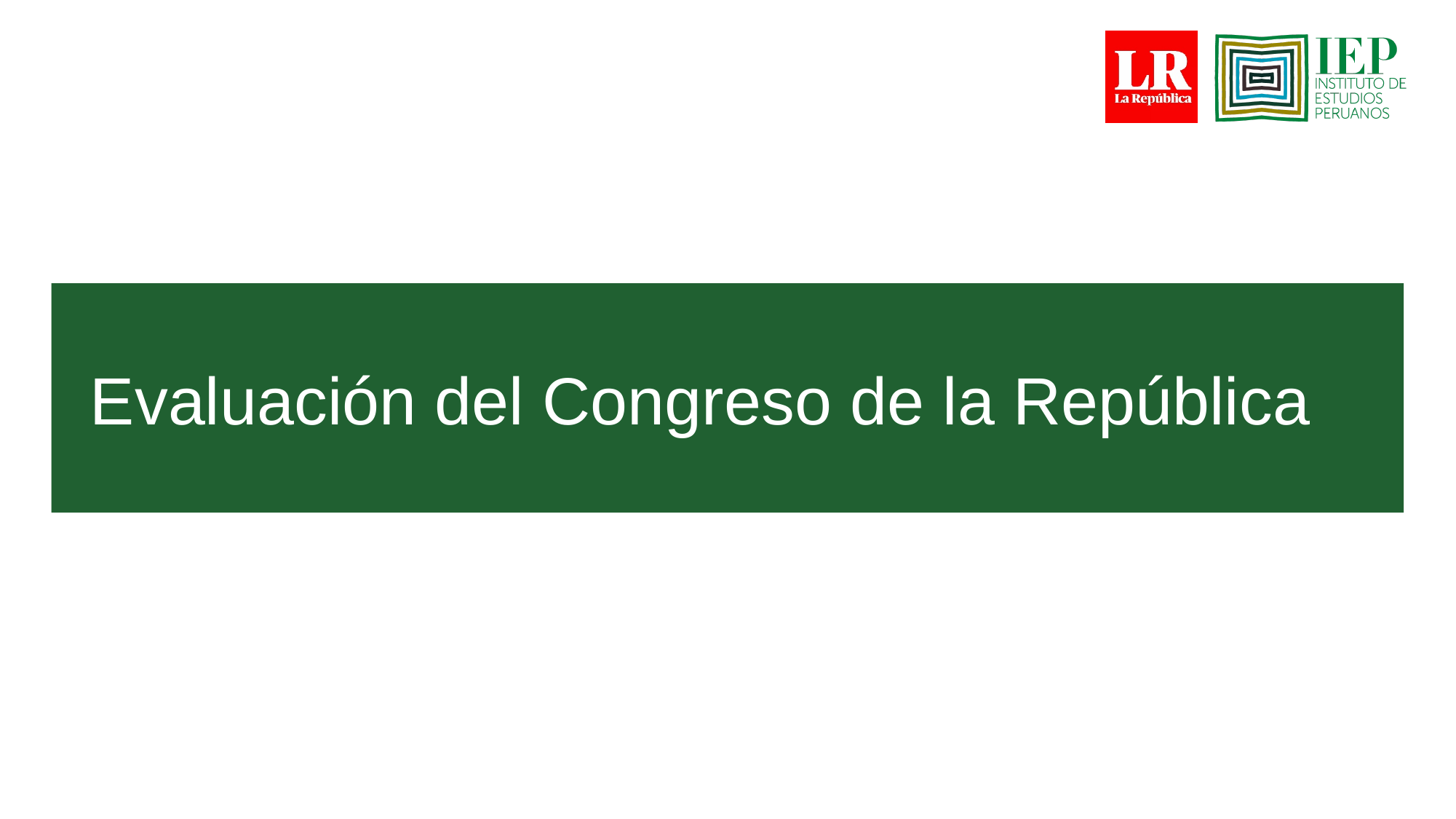

# Evaluación del Congreso de la República